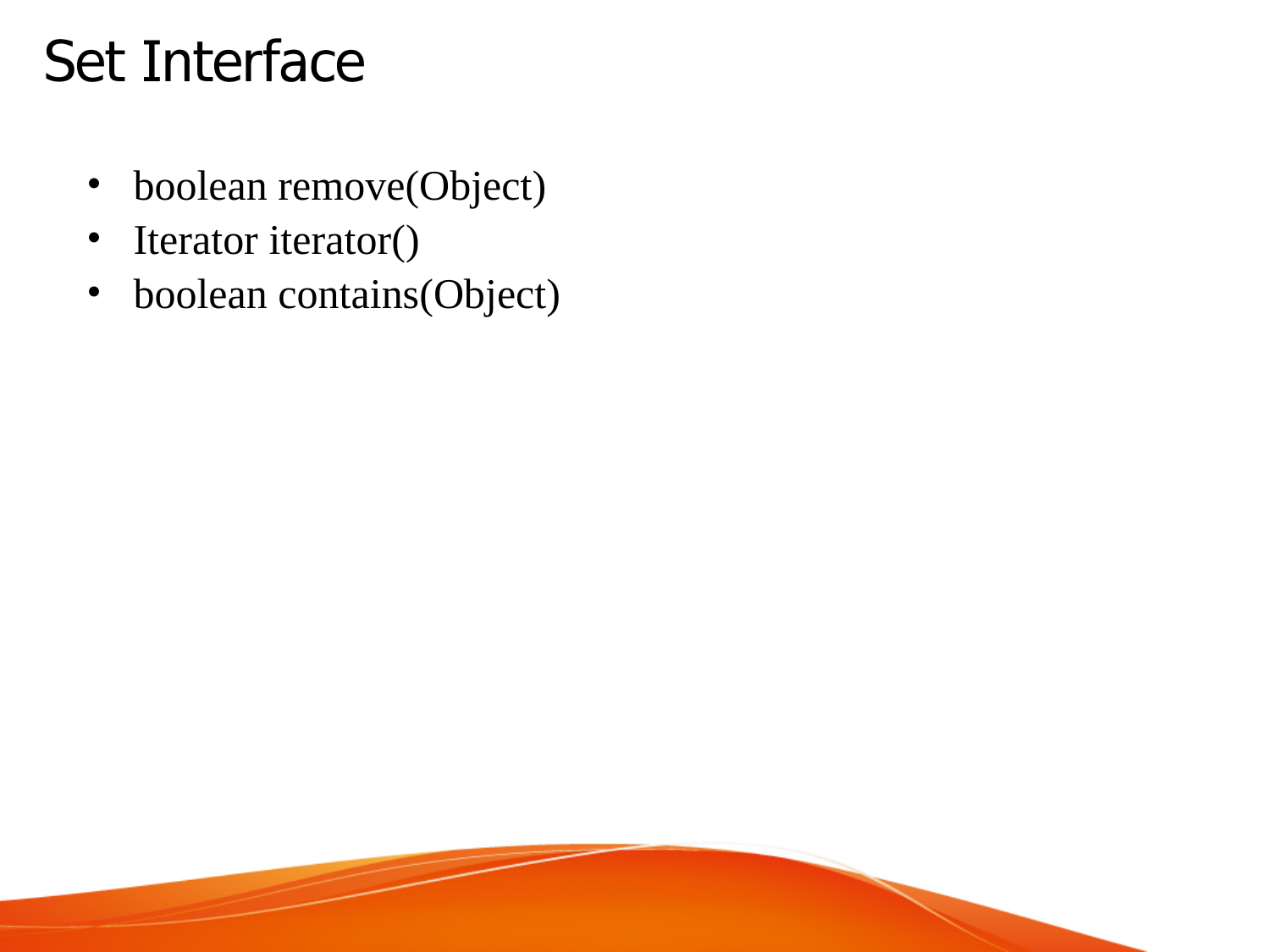

Set Interface
boolean remove(Object)
Iterator iterator()
boolean contains(Object)